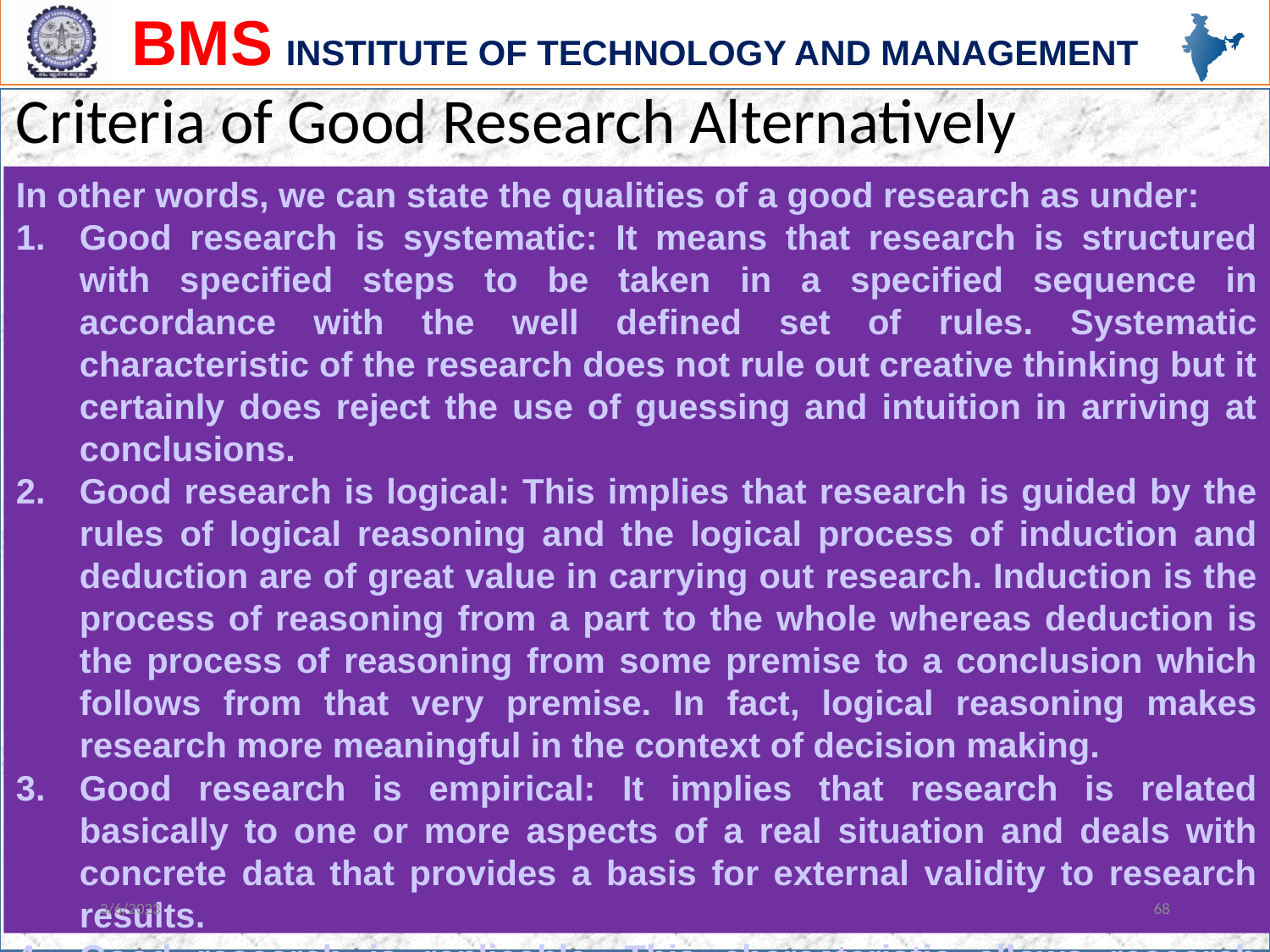

# Criteria of Good Research Alternatively
In other words, we can state the qualities of a good research as under:
Good research is systematic: It means that research is structured with specified steps to be taken in a specified sequence in accordance with the well defined set of rules. Systematic characteristic of the research does not rule out creative thinking but it certainly does reject the use of guessing and intuition in arriving at conclusions.
Good research is logical: This implies that research is guided by the rules of logical reasoning and the logical process of induction and deduction are of great value in carrying out research. Induction is the process of reasoning from a part to the whole whereas deduction is the process of reasoning from some premise to a conclusion which follows from that very premise. In fact, logical reasoning makes research more meaningful in the context of decision making.
Good research is empirical: It implies that research is related basically to one or more aspects of a real situation and deals with concrete data that provides a basis for external validity to research results.
Good research is replicable: This characteristic allows research results to be verified by replicating the study and thereby building a sound basis for decisions.

3/6/2023
68